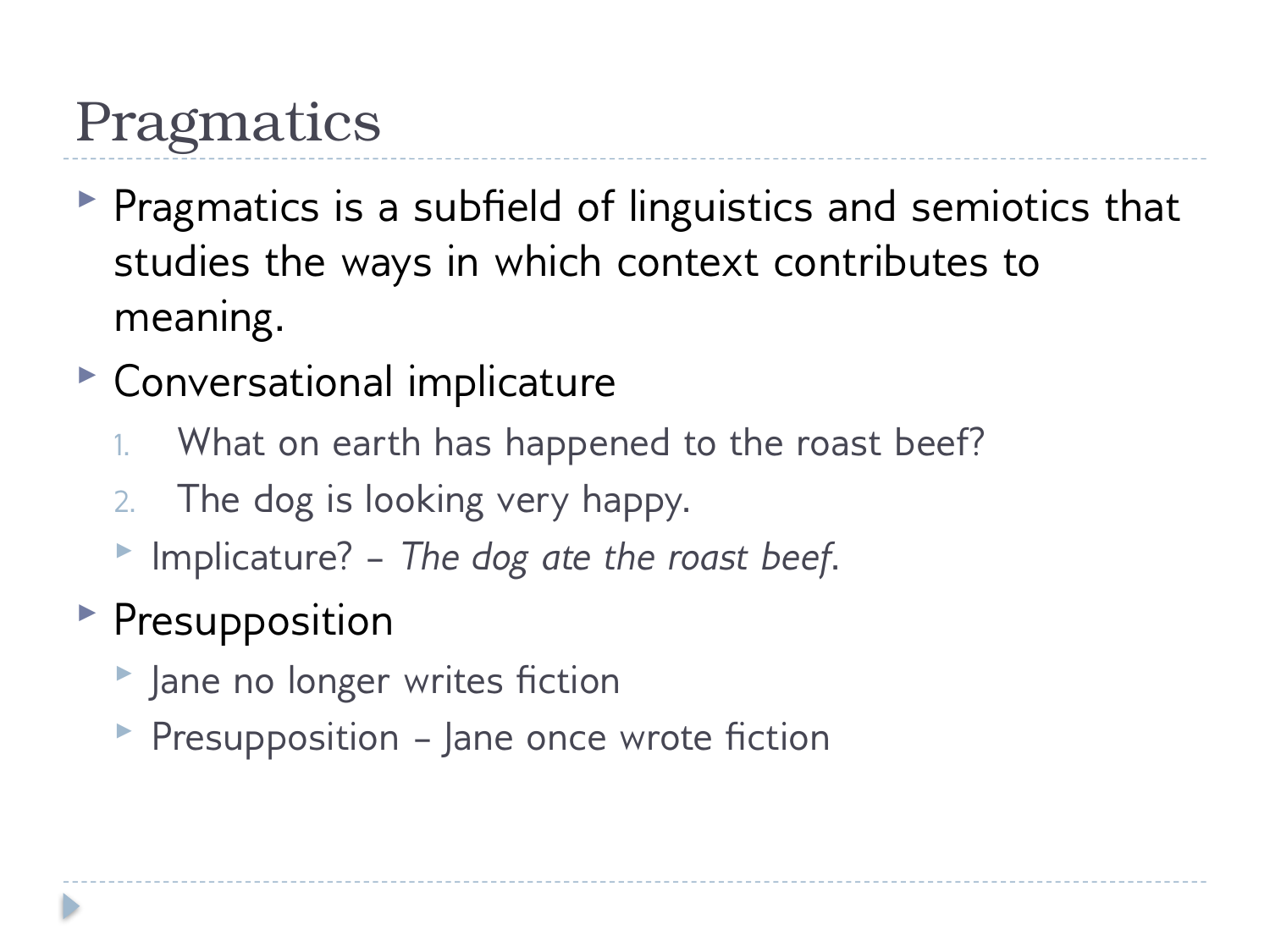

# Pragmatics
Pragmatics is a subfield of linguistics and semiotics that studies the ways in which context contributes to meaning.
Conversational implicature
What on earth has happened to the roast beef?
The dog is looking very happy.
Implicature? – The dog ate the roast beef.
Presupposition
Jane no longer writes fiction
Presupposition – Jane once wrote fiction